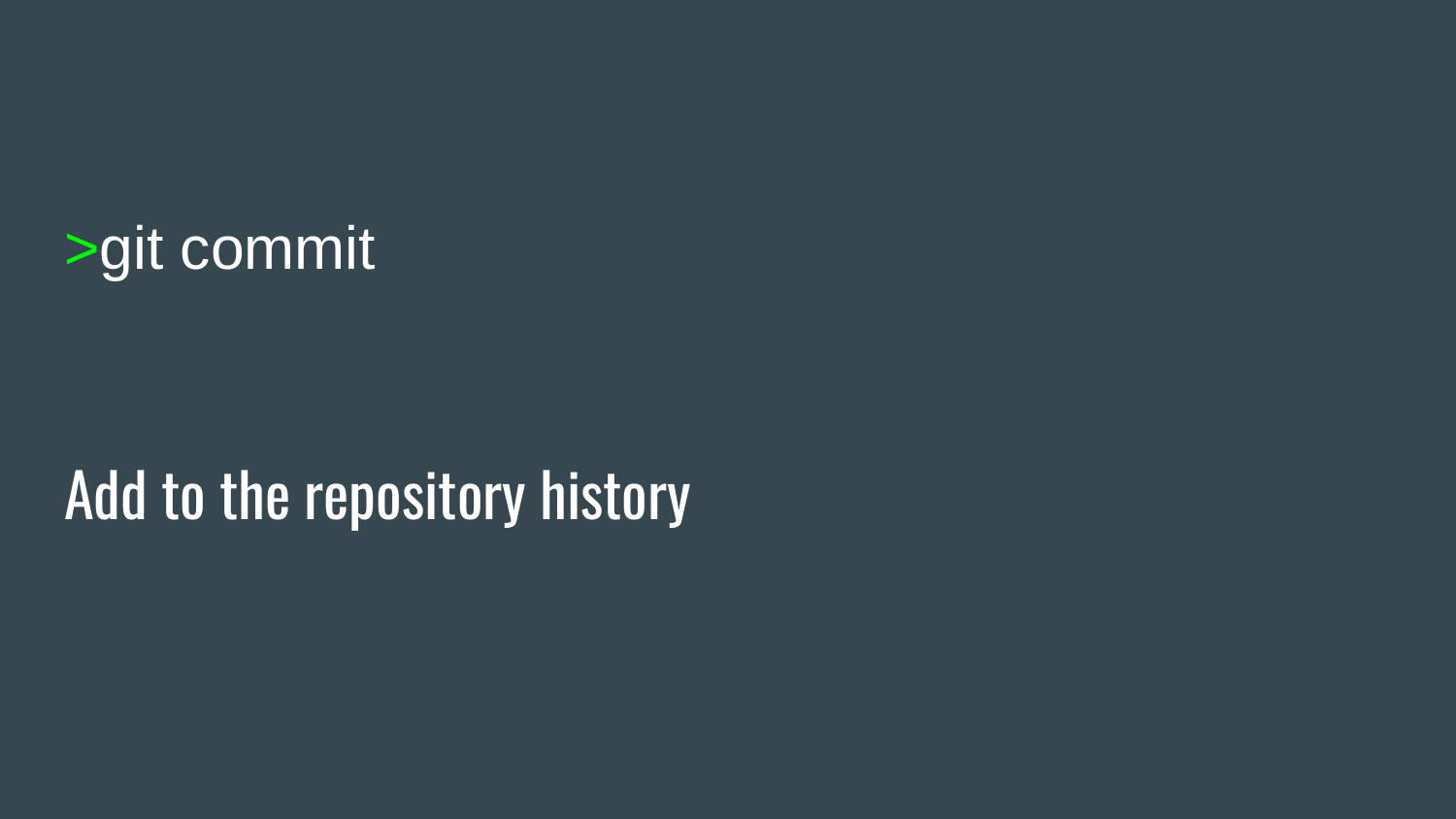

#
>git commit

Add to the repository history